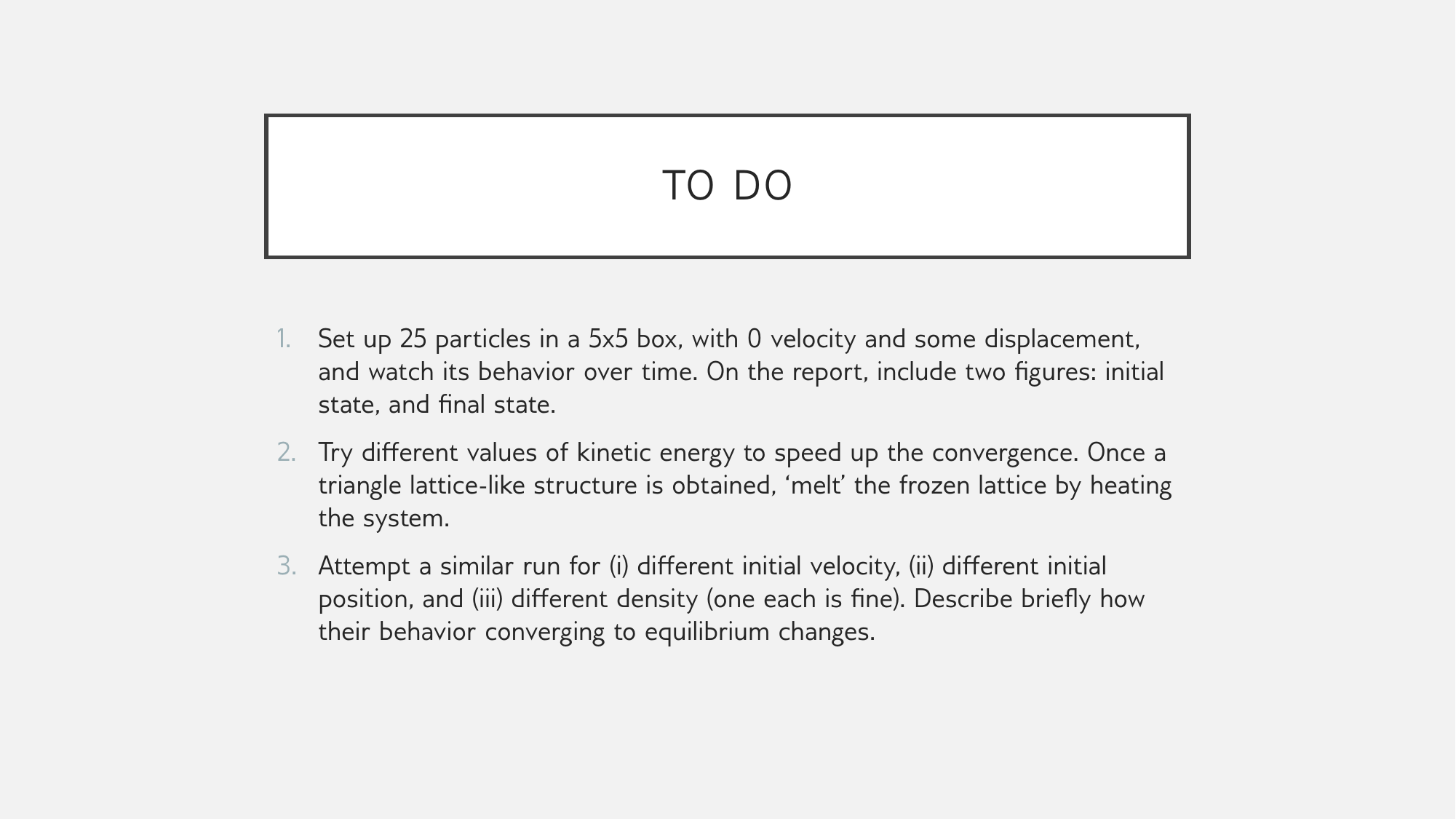

# To do
Set up 25 particles in a 5x5 box, with 0 velocity and some displacement, and watch its behavior over time. On the report, include two figures: initial state, and final state.
Try different values of kinetic energy to speed up the convergence. Once a triangle lattice-like structure is obtained, ‘melt’ the frozen lattice by heating the system.
Attempt a similar run for (i) different initial velocity, (ii) different initial position, and (iii) different density (one each is fine). Describe briefly how their behavior converging to equilibrium changes.